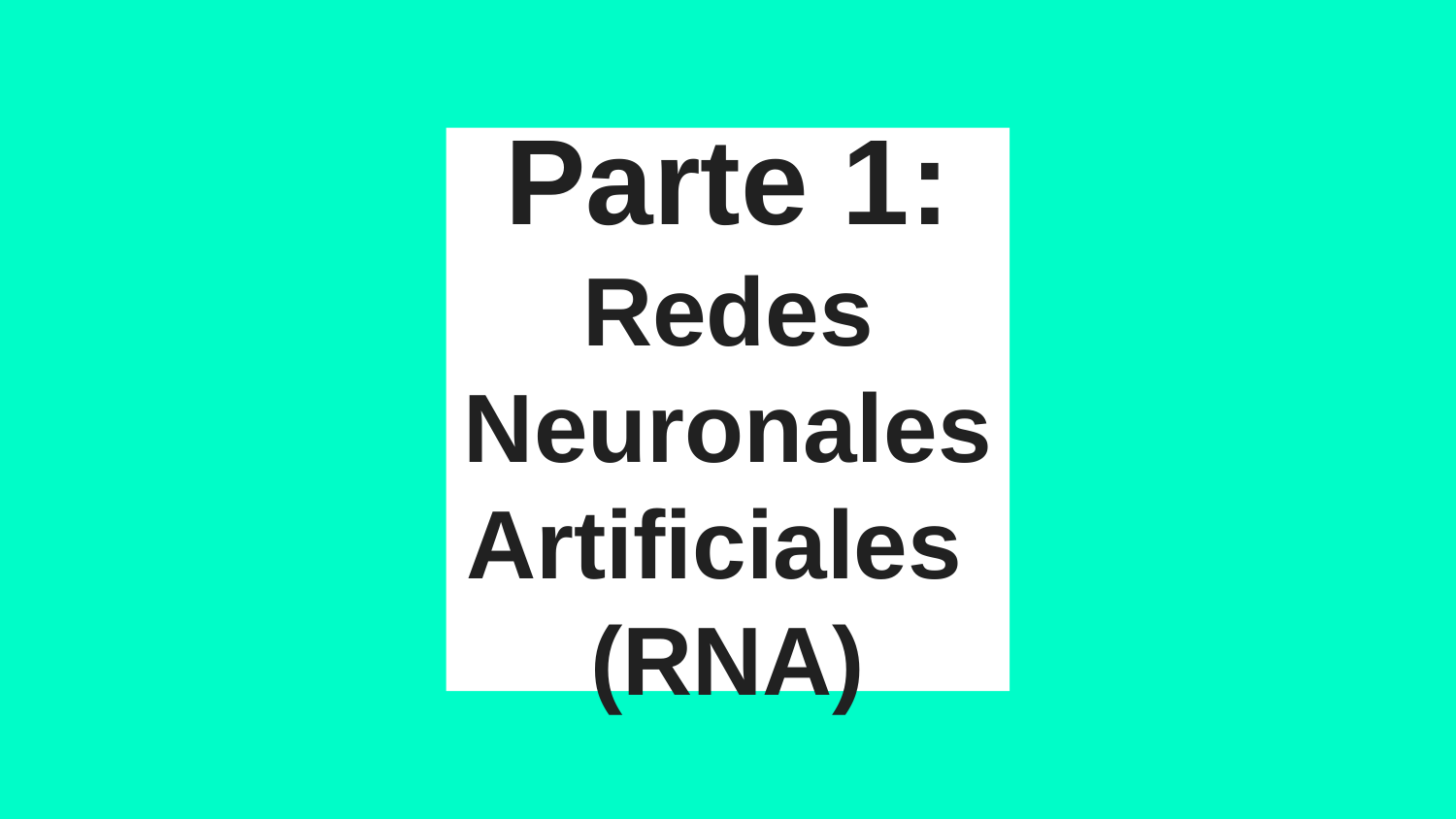

# Parte 1:
Redes Neuronales Artificiales
(RNA)